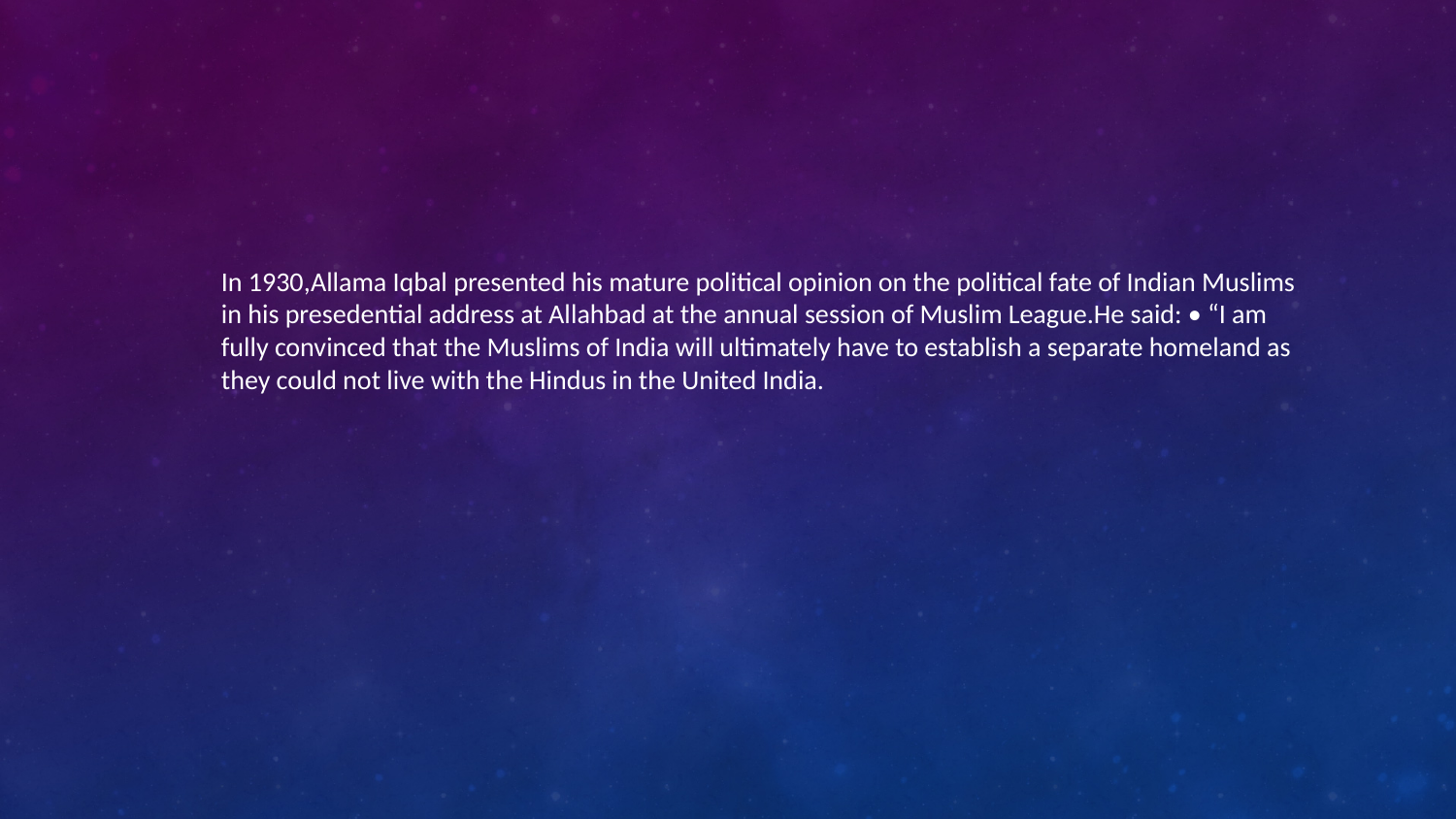

In 1930,Allama Iqbal presented his mature political opinion on the political fate of Indian Muslims in his presedential address at Allahbad at the annual session of Muslim League.He said: • “I am fully convinced that the Muslims of India will ultimately have to establish a separate homeland as they could not live with the Hindus in the United India.